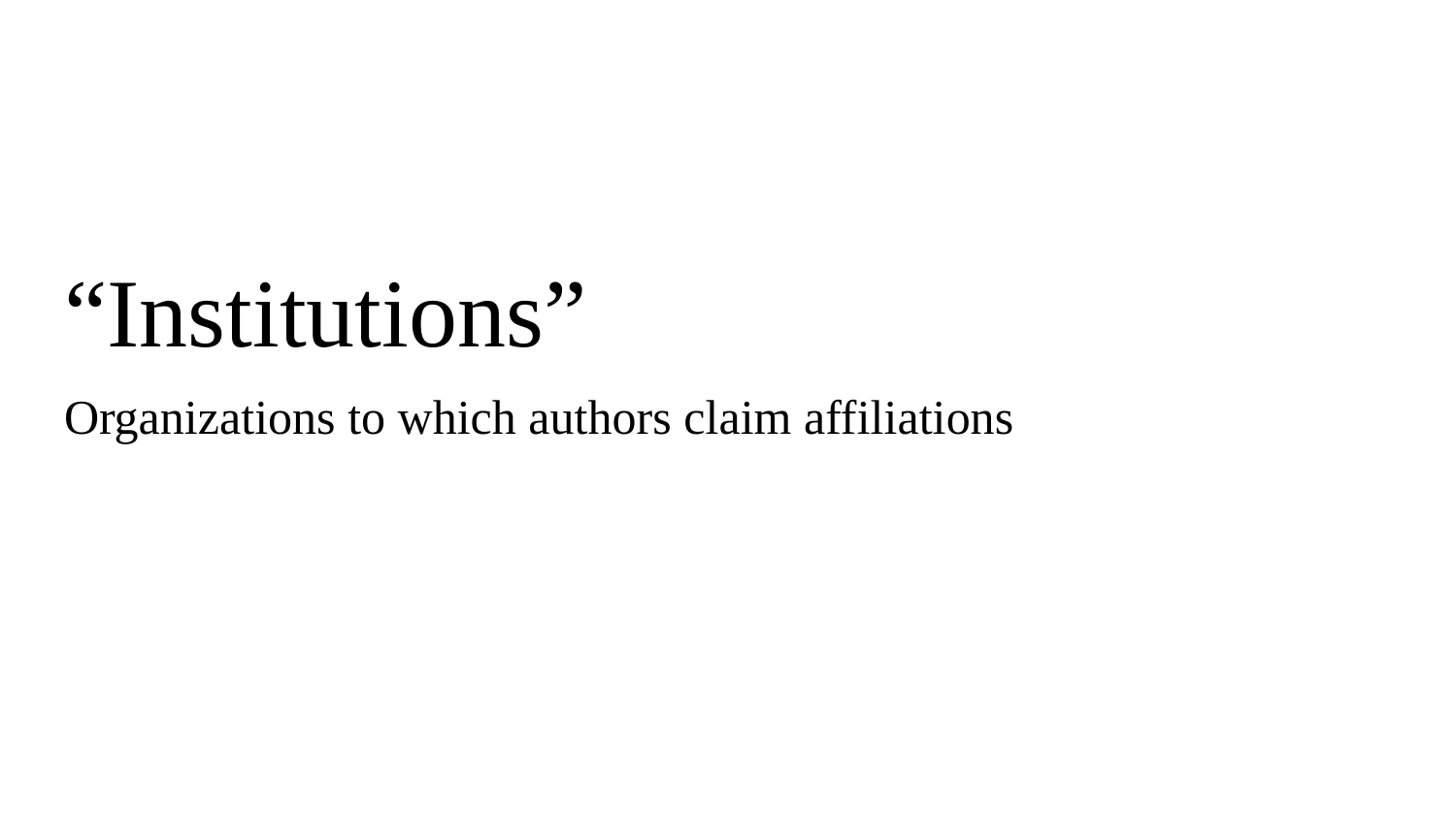

# “Institutions”
Organizations to which authors claim affiliations